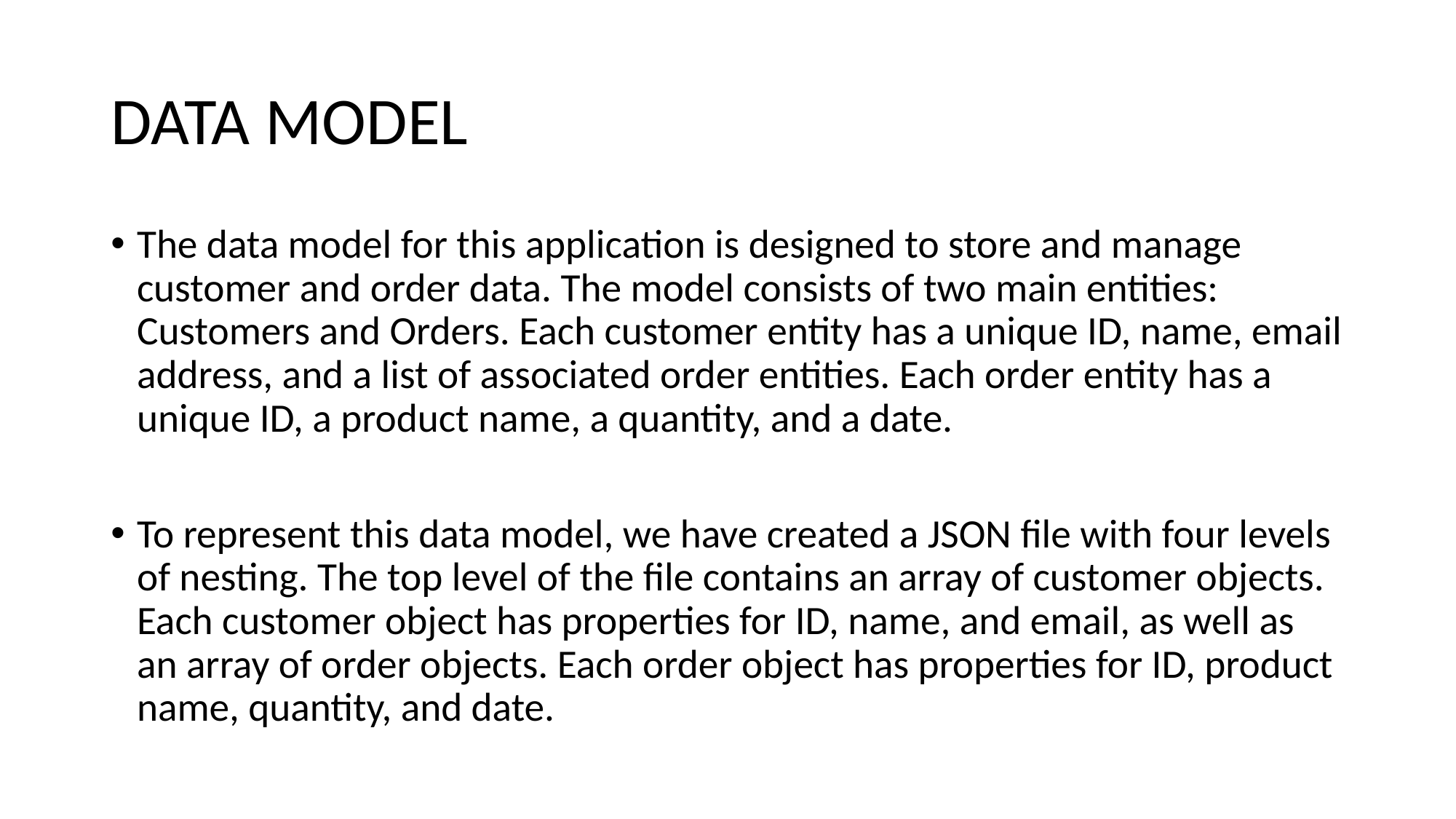

# DATA MODEL
The data model for this application is designed to store and manage customer and order data. The model consists of two main entities: Customers and Orders. Each customer entity has a unique ID, name, email address, and a list of associated order entities. Each order entity has a unique ID, a product name, a quantity, and a date.

To represent this data model, we have created a JSON file with four levels of nesting. The top level of the file contains an array of customer objects. Each customer object has properties for ID, name, and email, as well as an array of order objects. Each order object has properties for ID, product name, quantity, and date.